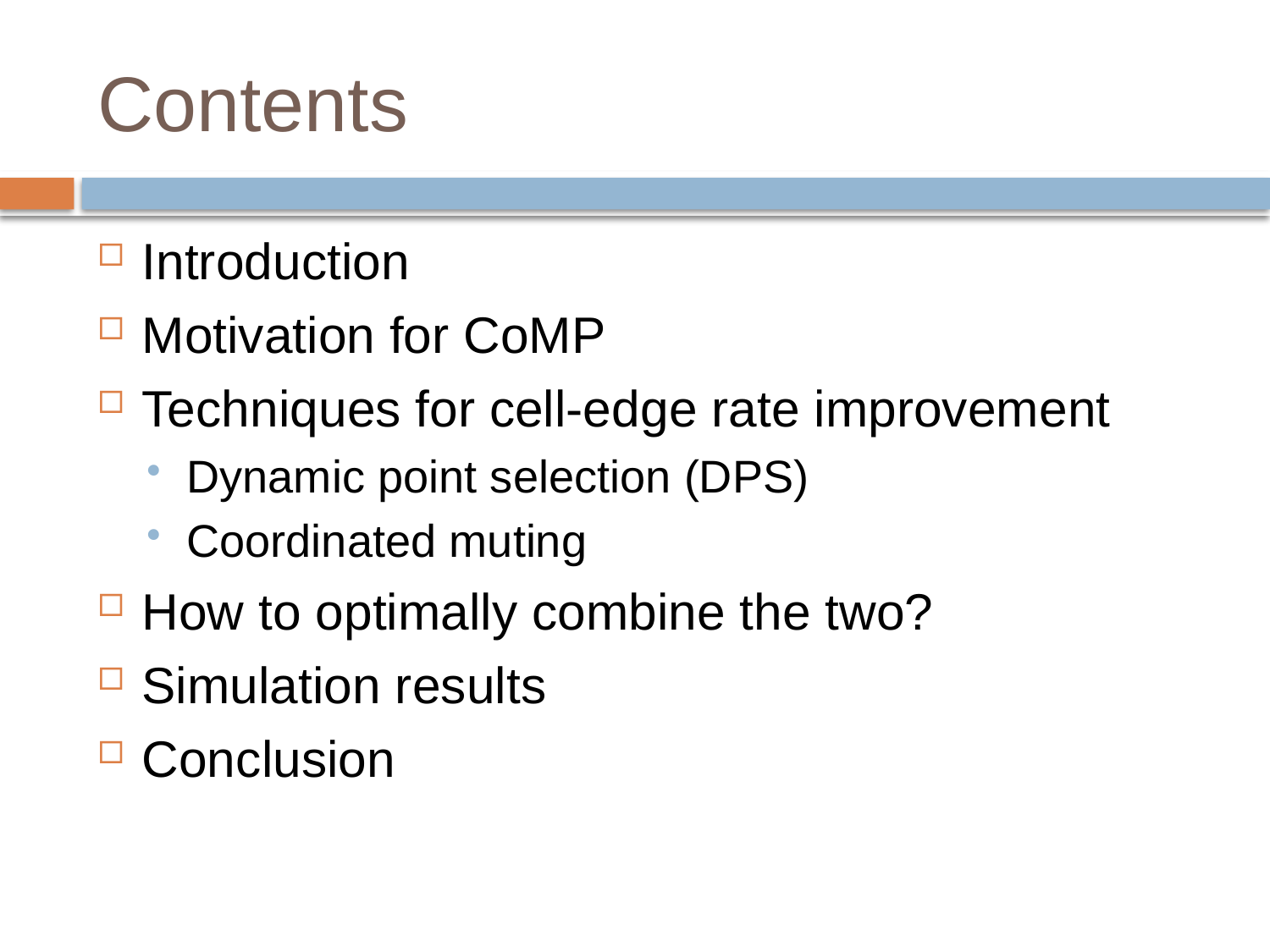

# Contents
Introduction
Motivation for CoMP
Techniques for cell-edge rate improvement
Dynamic point selection (DPS)
Coordinated muting
How to optimally combine the two?
Simulation results
Conclusion